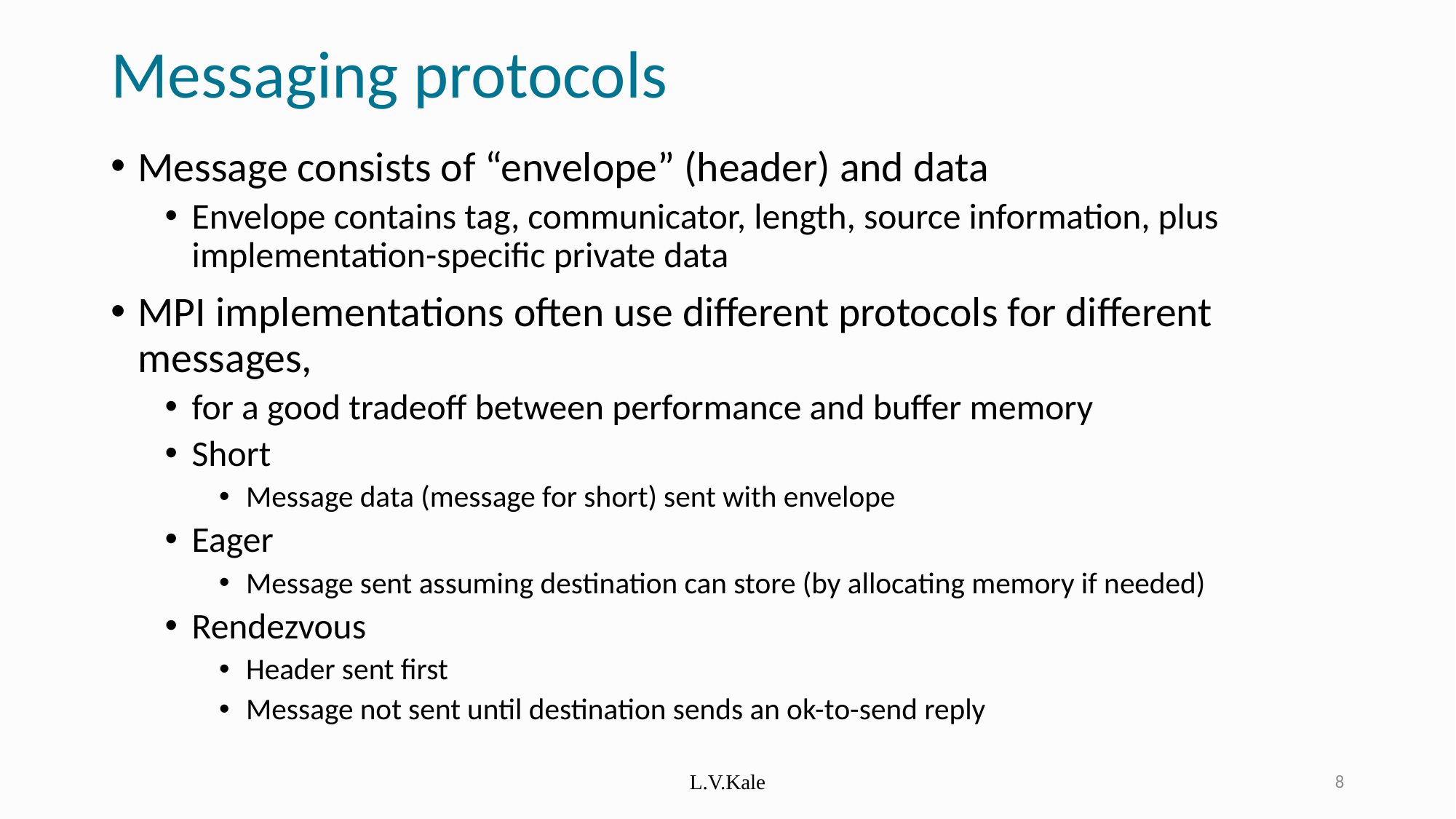

# Messaging protocols
Message consists of “envelope” (header) and data
Envelope contains tag, communicator, length, source information, plus implementation-specific private data
MPI implementations often use different protocols for different messages,
for a good tradeoff between performance and buffer memory
Short
Message data (message for short) sent with envelope
Eager
Message sent assuming destination can store (by allocating memory if needed)
Rendezvous
Header sent first
Message not sent until destination sends an ok-to-send reply
L.V.Kale
8